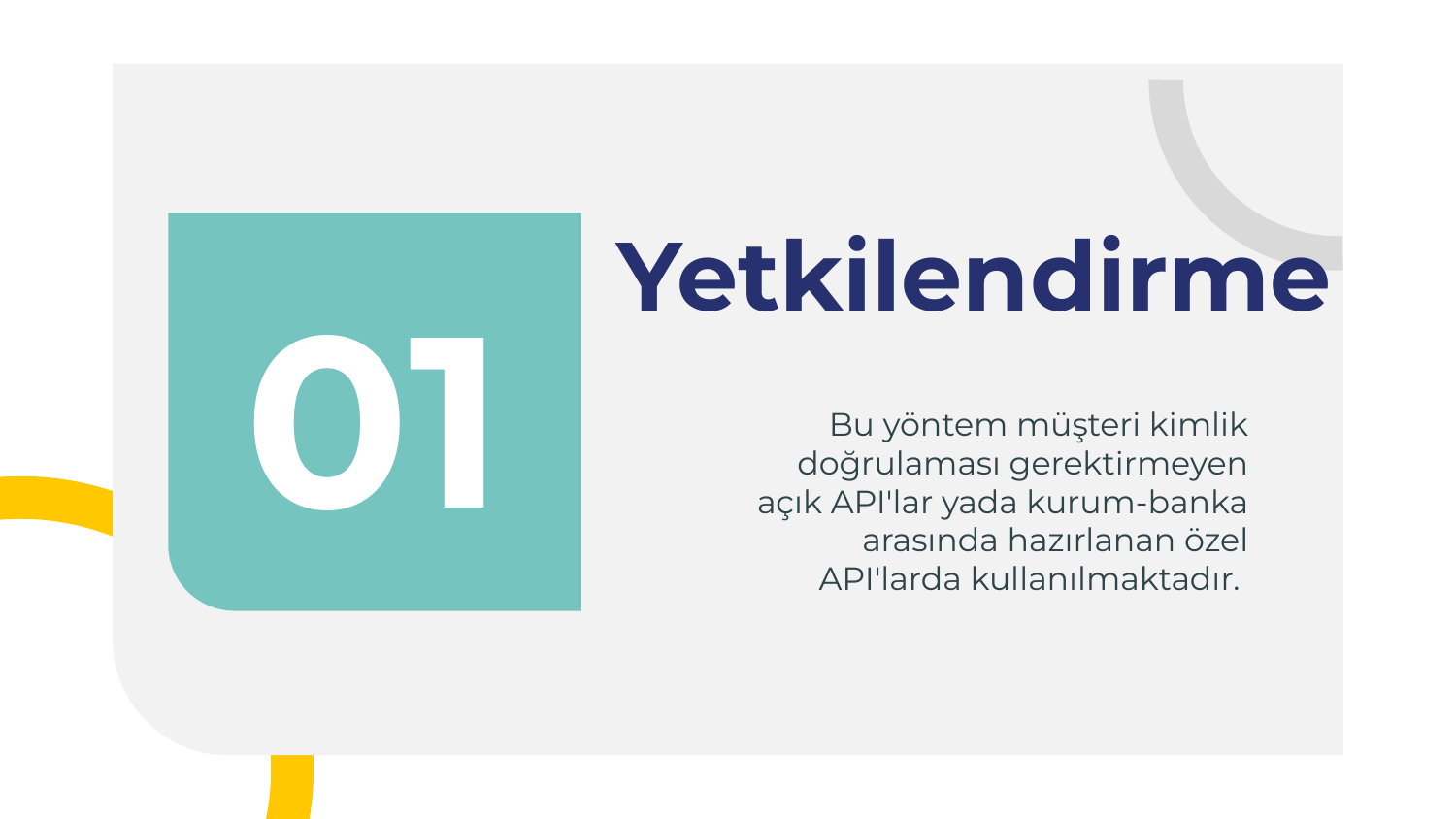

# Yetkilendirme
01
Bu yöntem müşteri kimlik doğrulaması gerektirmeyen açık API'lar yada kurum-banka arasında hazırlanan özel API'larda kullanılmaktadır.